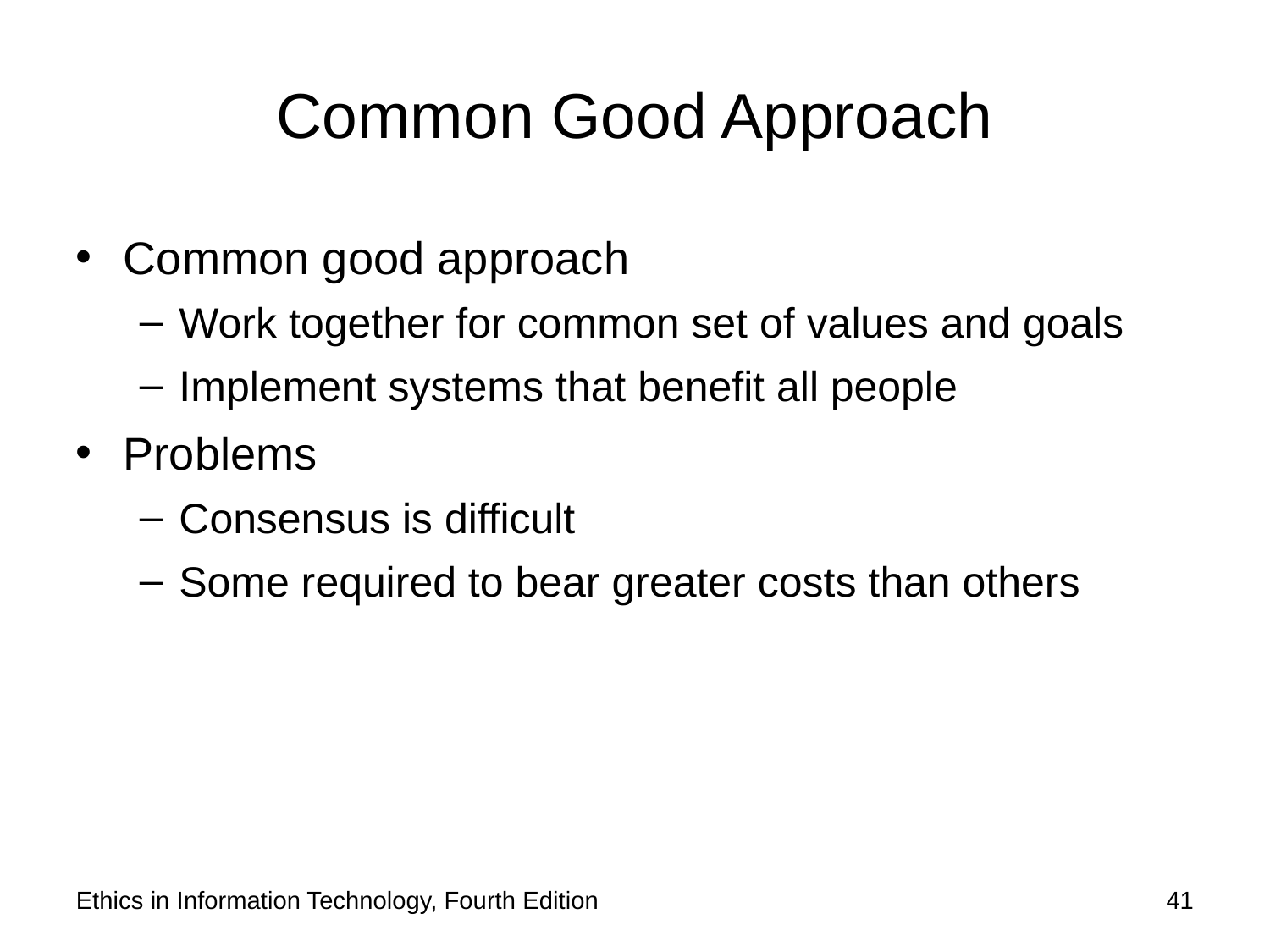

# Common Good Approach
Common good approach
Work together for common set of values and goals
Implement systems that benefit all people
Problems
Consensus is difficult
Some required to bear greater costs than others
Ethics in Information Technology, Fourth Edition
41